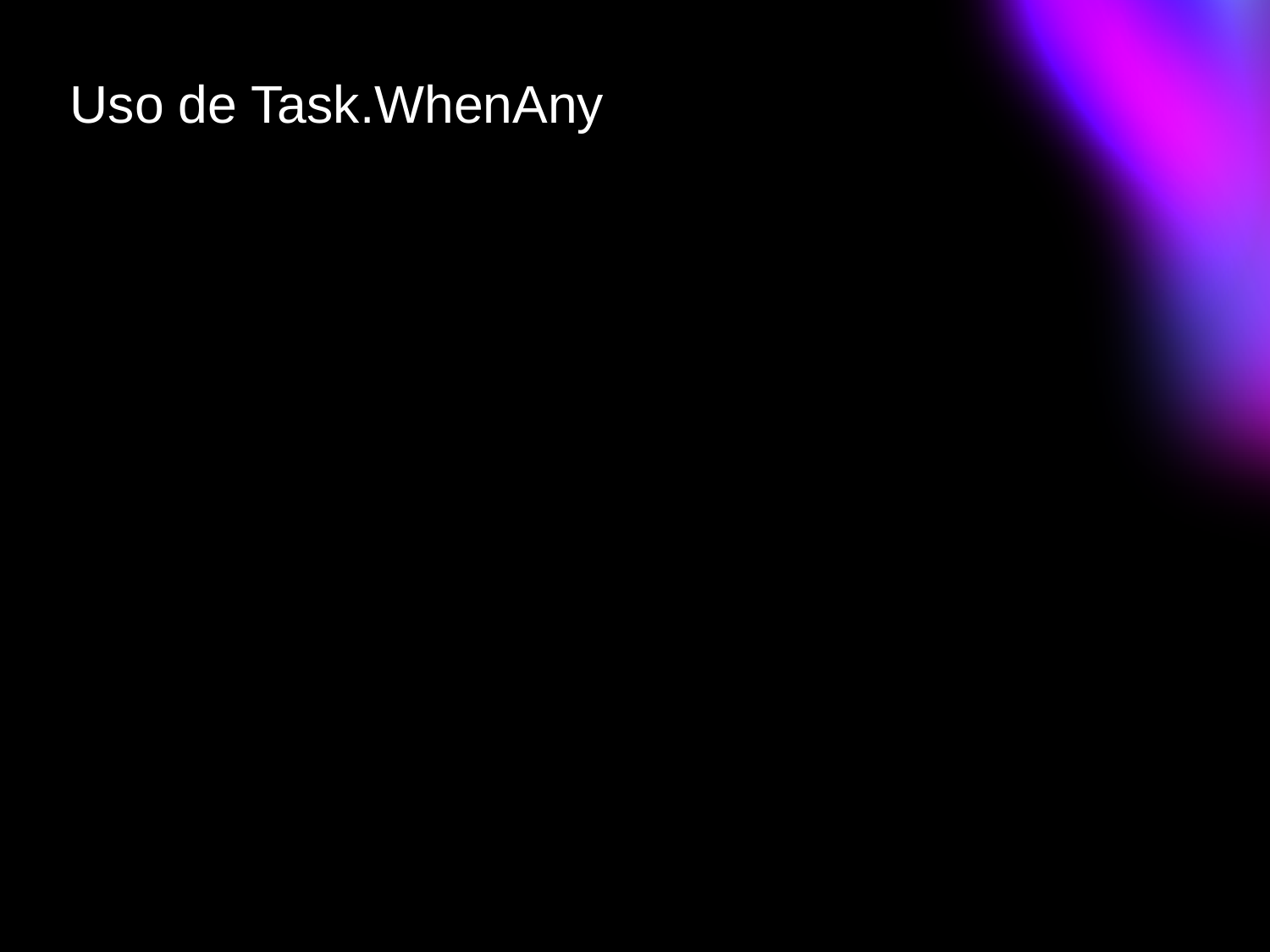

# Uso de Task.WhenAny

Task finished = await Task.WhenAny(tasks);
await finished;